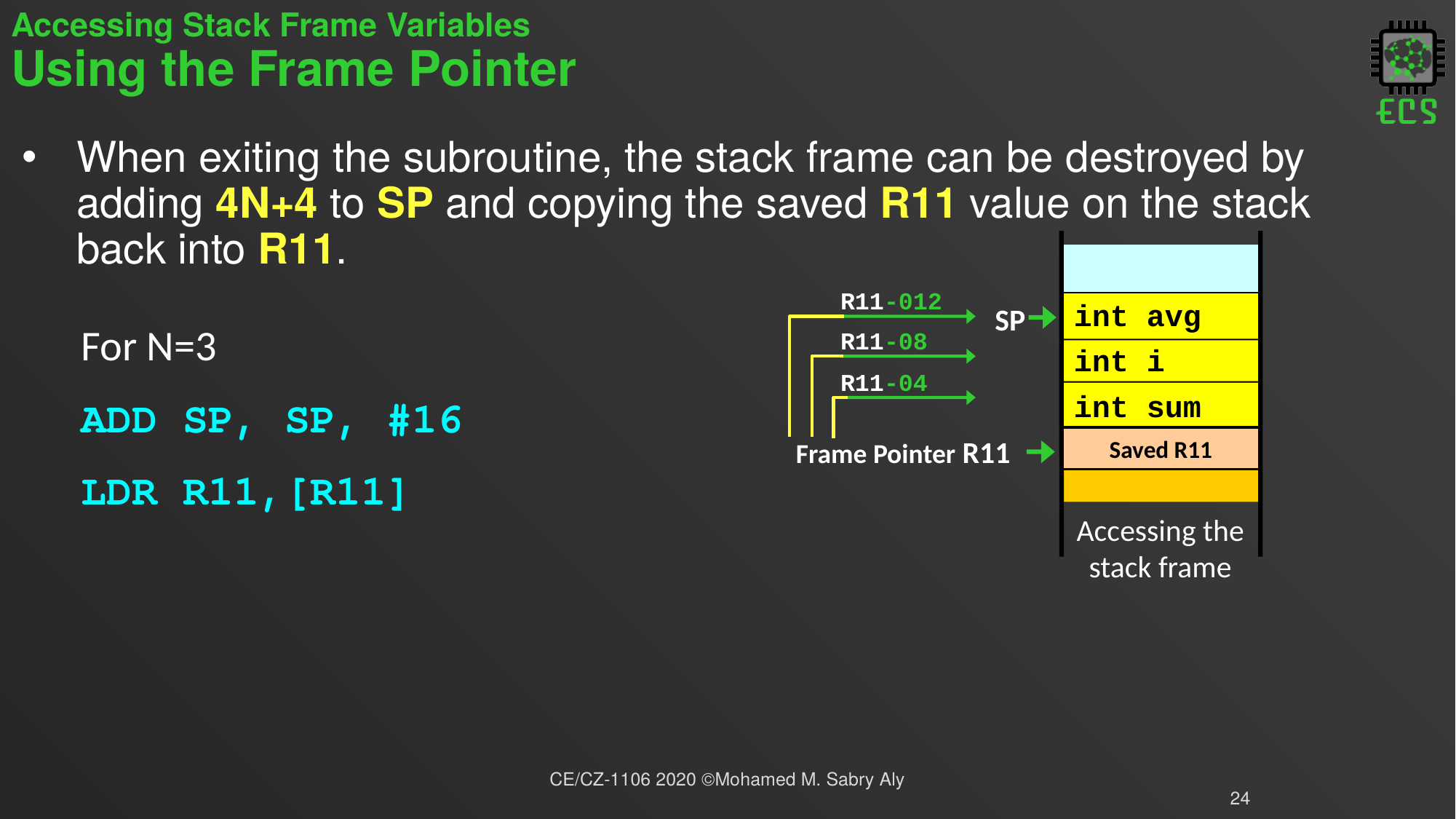

# Accessing Stack Frame Variables Using the Frame Pointer
When exiting the subroutine, the stack frame can be destroyed by adding 4N+4 to SP and copying the saved R11 value on the stack back into R11.

R11-012

int avg
int i
int sum

SP

For N=3
ADD SP, SP, #16
LDR R11,[R11]

R11-08

R11-04

Saved R11
Frame Pointer R11

Accessing the stack frame
CE/CZ-1106 2020 ©Mohamed M. Sabry Aly
24